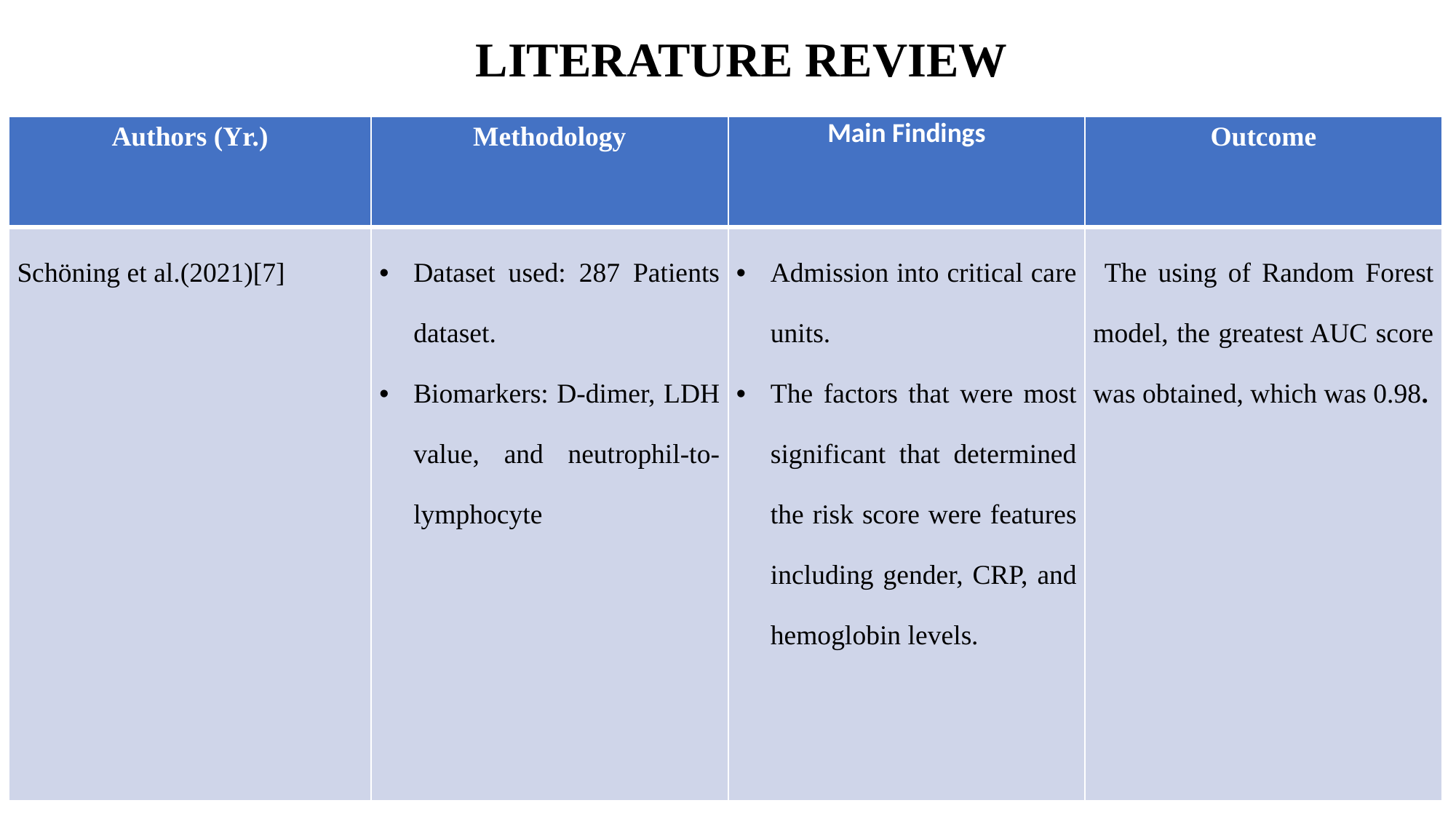

LITERATURE REVIEW
| Authors (Yr.) | Methodology | Main Findings | Outcome |
| --- | --- | --- | --- |
| Schöning et al.(2021)[7] | Dataset used: 287 Patients dataset. Biomarkers: D-dimer, LDH value, and neutrophil-to-lymphocyte | Admission into critical care units. The factors that were most significant that determined the risk score were features including gender, CRP, and hemoglobin levels. | The using of Random Forest model, the greatest AUC score was obtained, which was 0.98. |